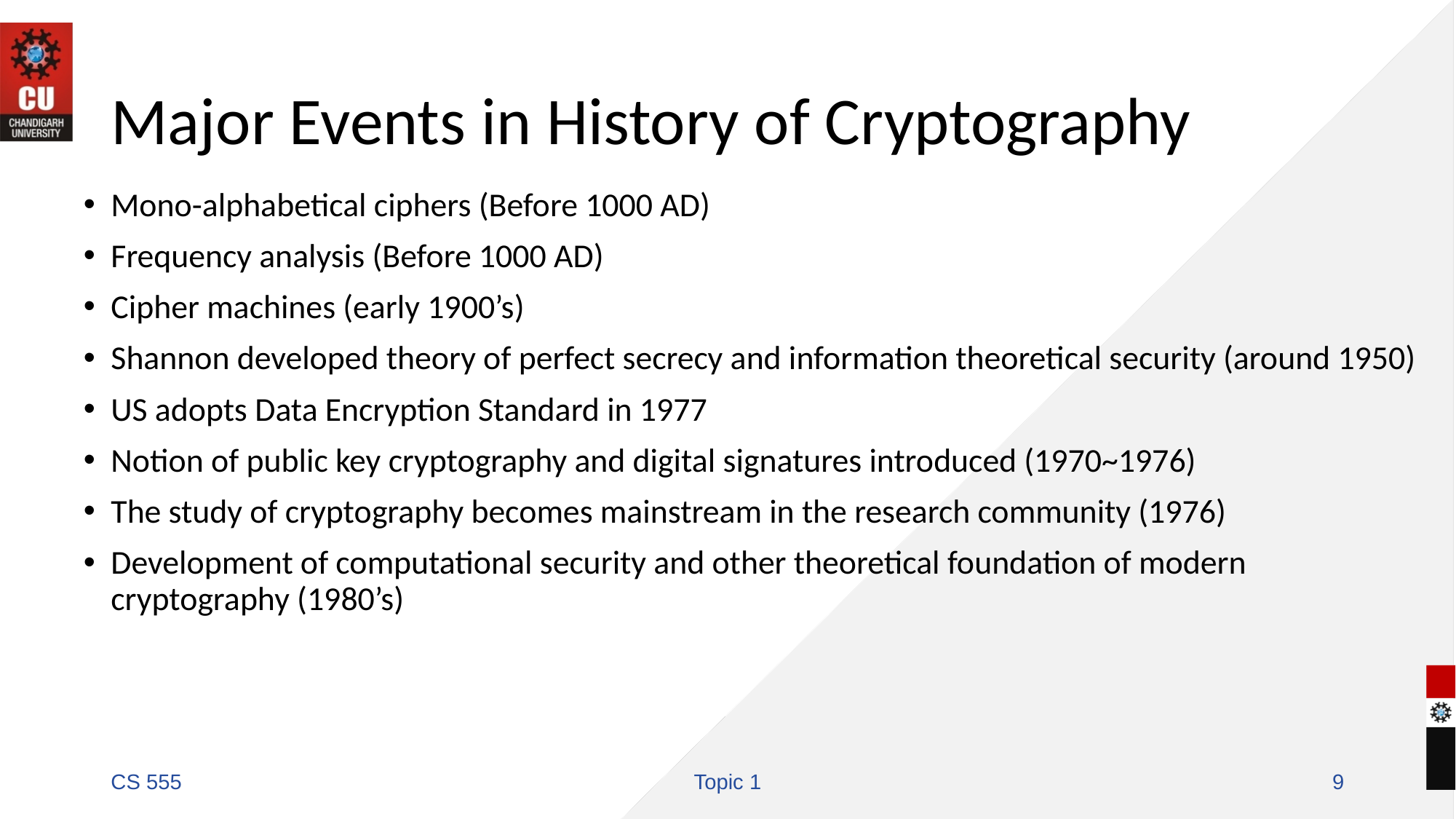

# Major Events in History of Cryptography
Mono-alphabetical ciphers (Before 1000 AD)
Frequency analysis (Before 1000 AD)
Cipher machines (early 1900’s)
Shannon developed theory of perfect secrecy and information theoretical security (around 1950)
US adopts Data Encryption Standard in 1977
Notion of public key cryptography and digital signatures introduced (1970~1976)
The study of cryptography becomes mainstream in the research community (1976)
Development of computational security and other theoretical foundation of modern cryptography (1980’s)
CS 555
Topic 1
9